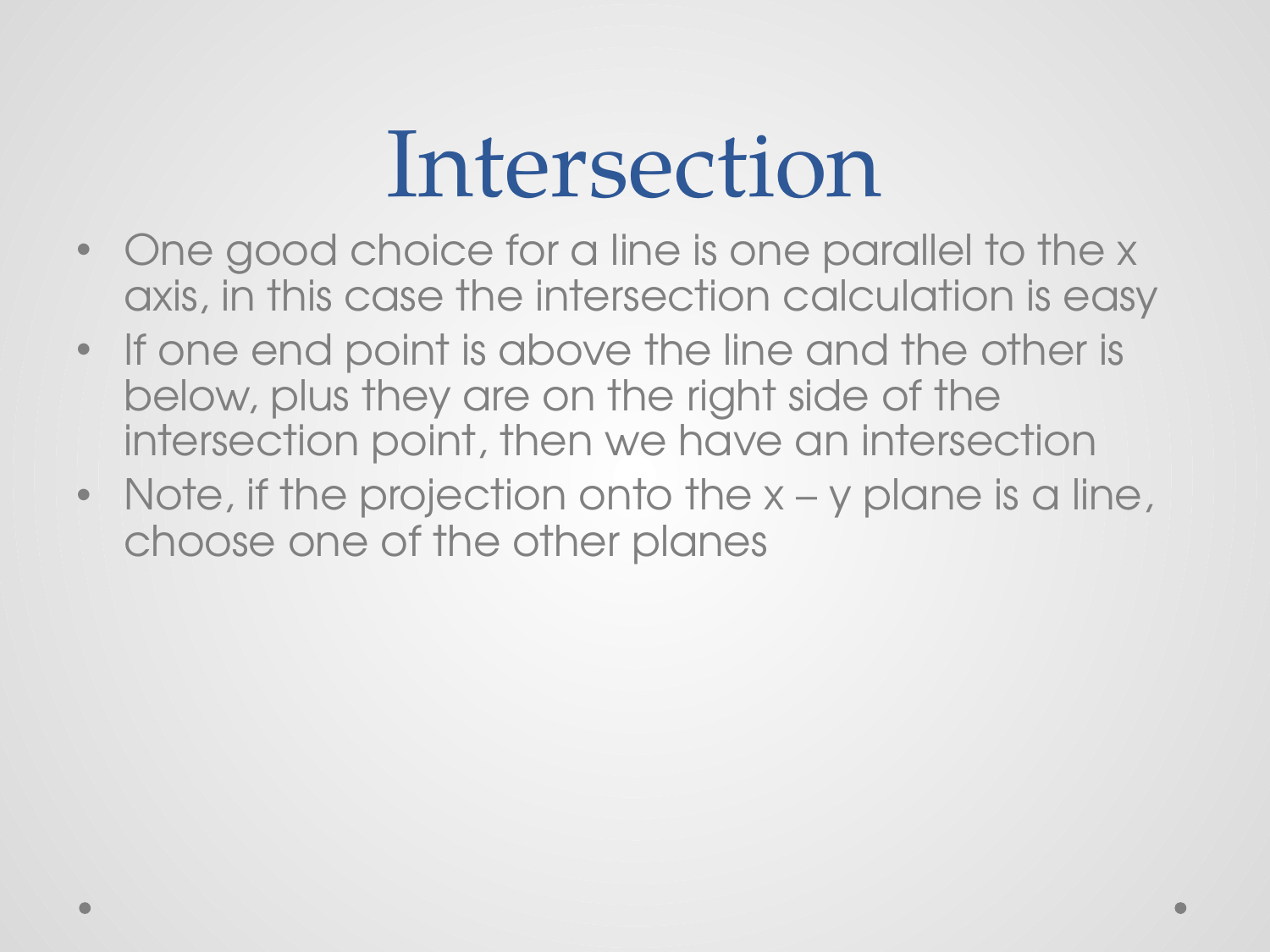

# Intersection
One good choice for a line is one parallel to the x axis, in this case the intersection calculation is easy
If one end point is above the line and the other is below, plus they are on the right side of the intersection point, then we have an intersection
Note, if the projection onto the x – y plane is a line, choose one of the other planes